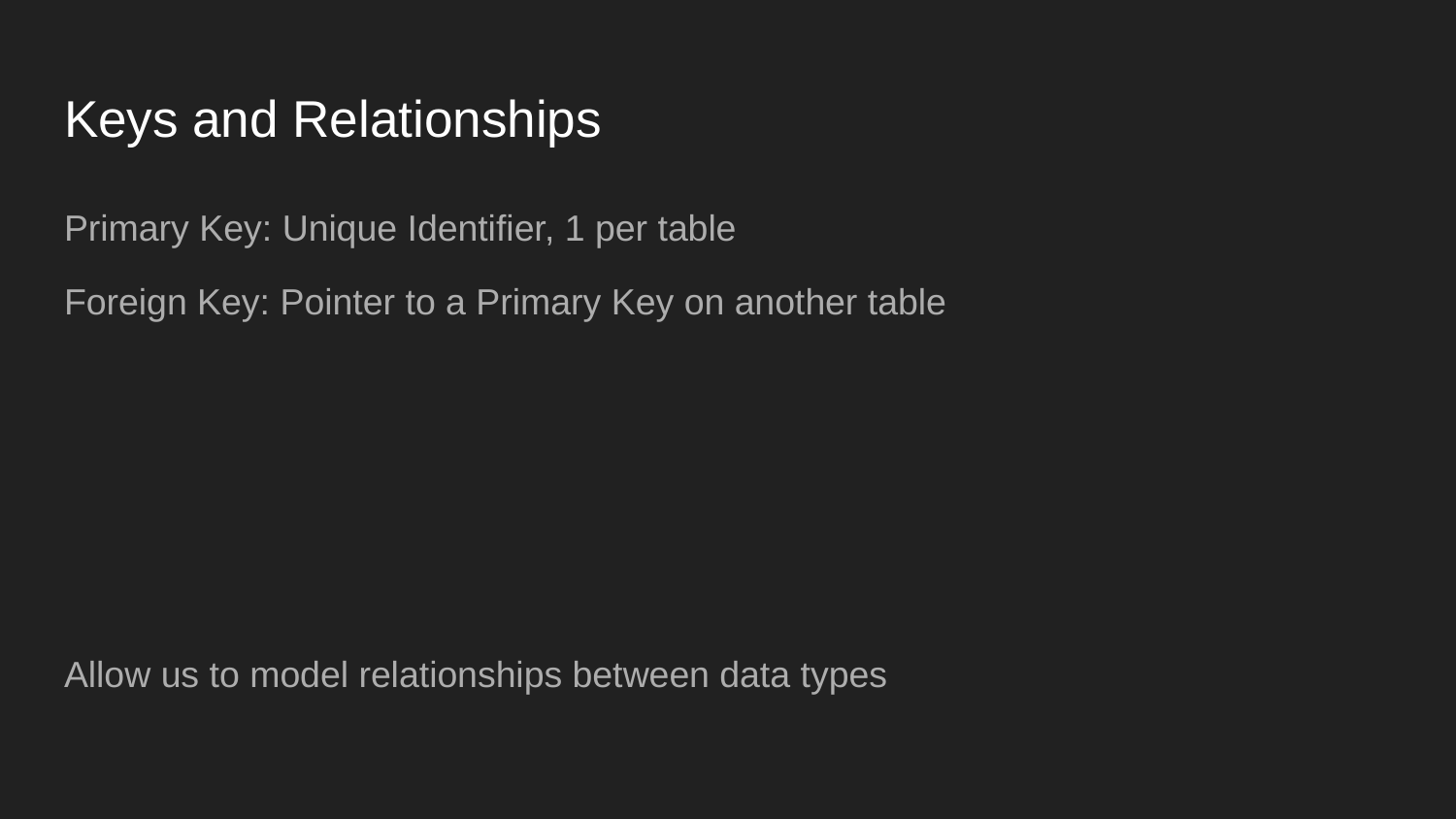

# Keys and Relationships
Primary Key: Unique Identifier, 1 per table
Foreign Key: Pointer to a Primary Key on another table

Allow us to model relationships between data types